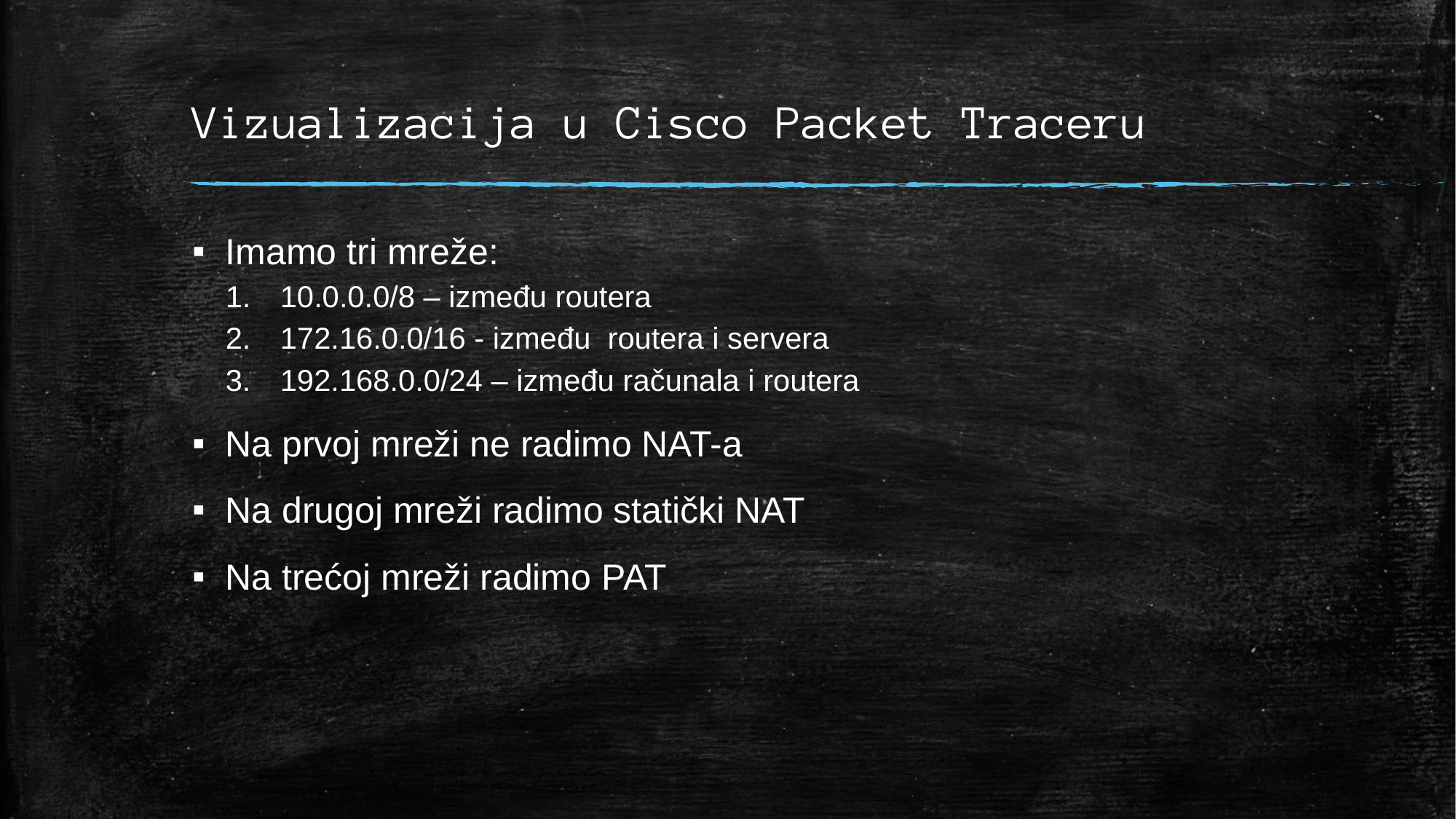

# Vizualizacija u Cisco Packet Traceru
Imamo tri mreže:
10.0.0.0/8 – između routera
172.16.0.0/16 - između  routera i servera
192.168.0.0/24 – između računala i routera
Na prvoj mreži ne radimo NAT-a
Na drugoj mreži radimo statički NAT
Na trećoj mreži radimo PAT